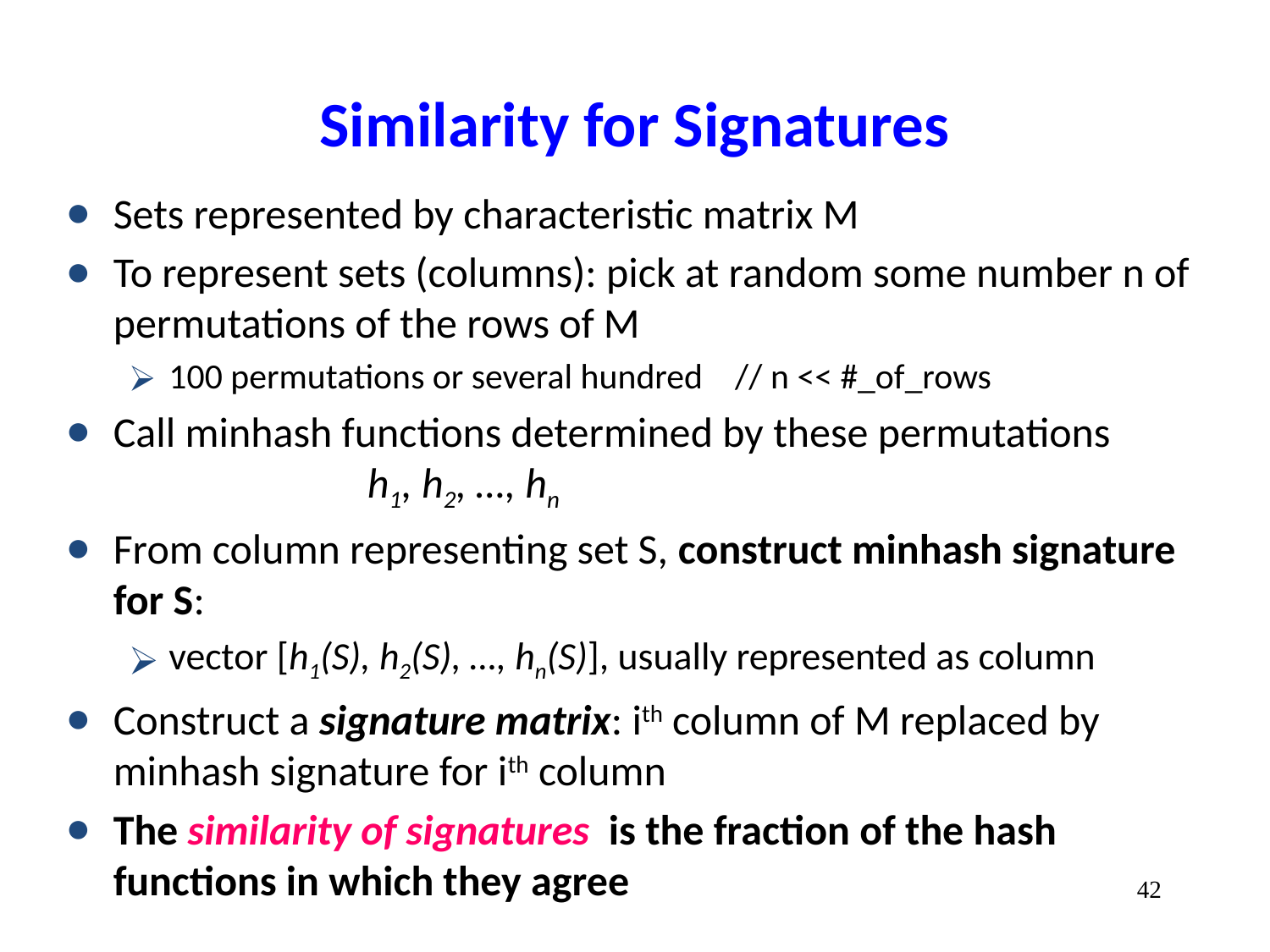

# Similarity for Signatures
Sets represented by characteristic matrix M
To represent sets (columns): pick at random some number n of permutations of the rows of M
100 permutations or several hundred    // n << #_of_rows
Call minhash functions determined by these permutations
		h1, h2, …, hn
From column representing set S, construct minhash signature for S:
vector [h1(S), h2(S), …, hn(S)], usually represented as column
Construct a signature matrix: ith column of M replaced by minhash signature for ith column
The similarity of signatures  is the fraction of the hash functions in which they agree
42